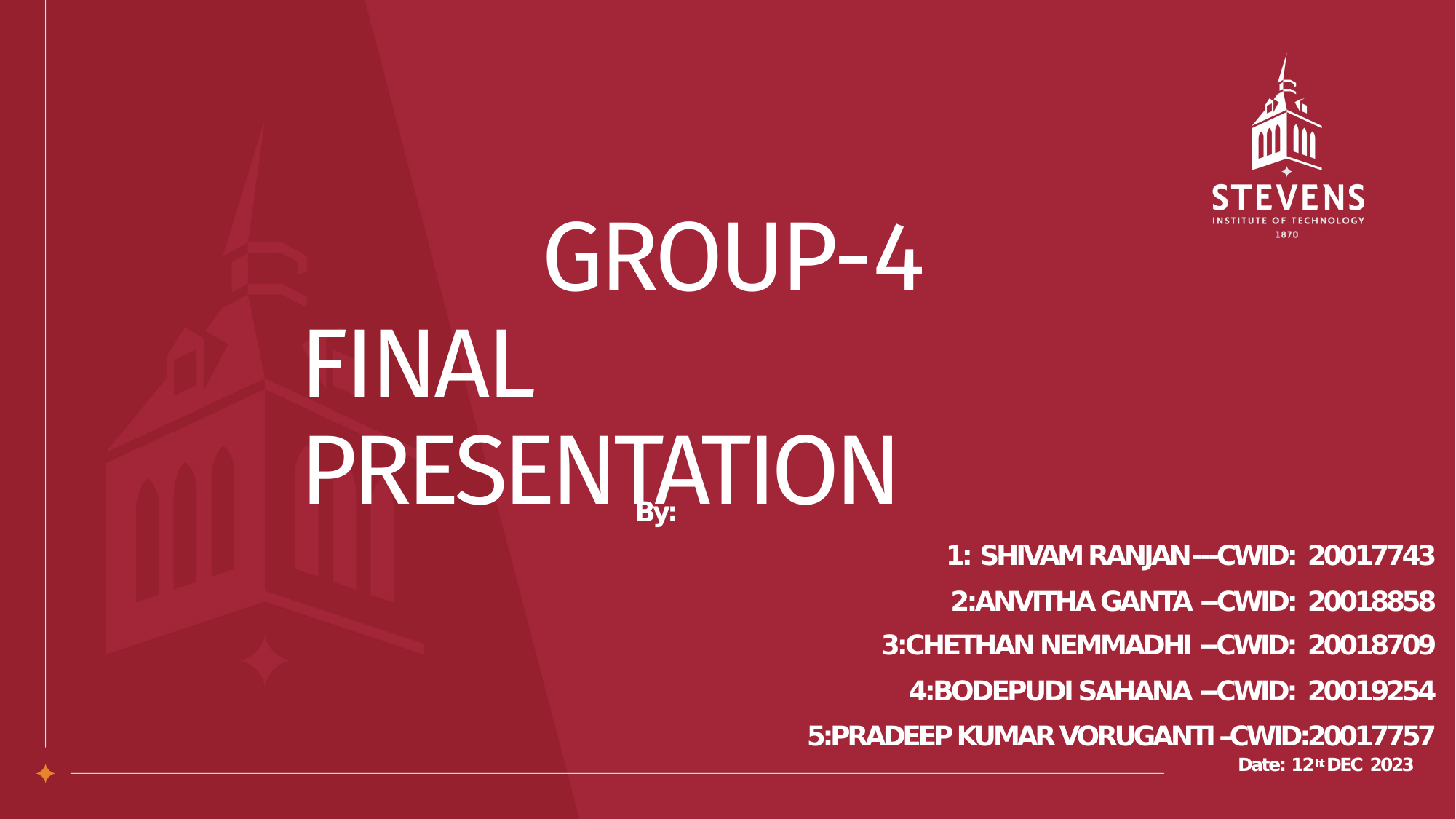

# GROUP-4  FINAL PRESENTATION
By:
1: SHIVAM RANJAN---CWID: 20017743
2:ANVITHA GANTA --CWID: 20018858
3:CHETHAN NEMMADHI --CWID: 20018709
4:BODEPUDI SAHANA --CWID: 20019254
5:PRADEEP KUMAR VORUGANTI –CWID:20017757

Date: 12ht DEC 2023